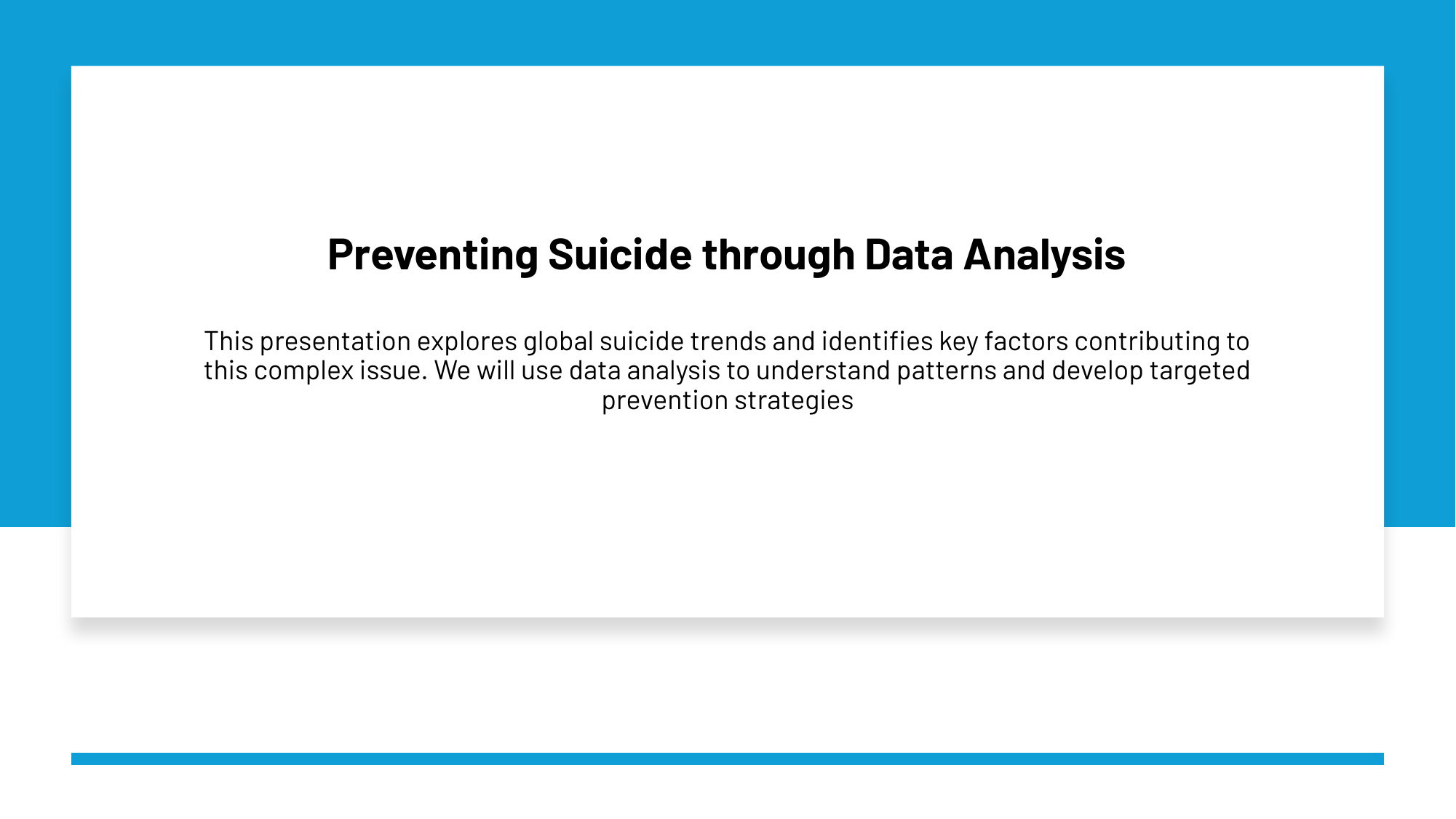

# Preventing Suicide through Data Analysis This presentation explores global suicide trends and identifies key factors contributing to this complex issue. We will use data analysis to understand patterns and develop targeted prevention strategies